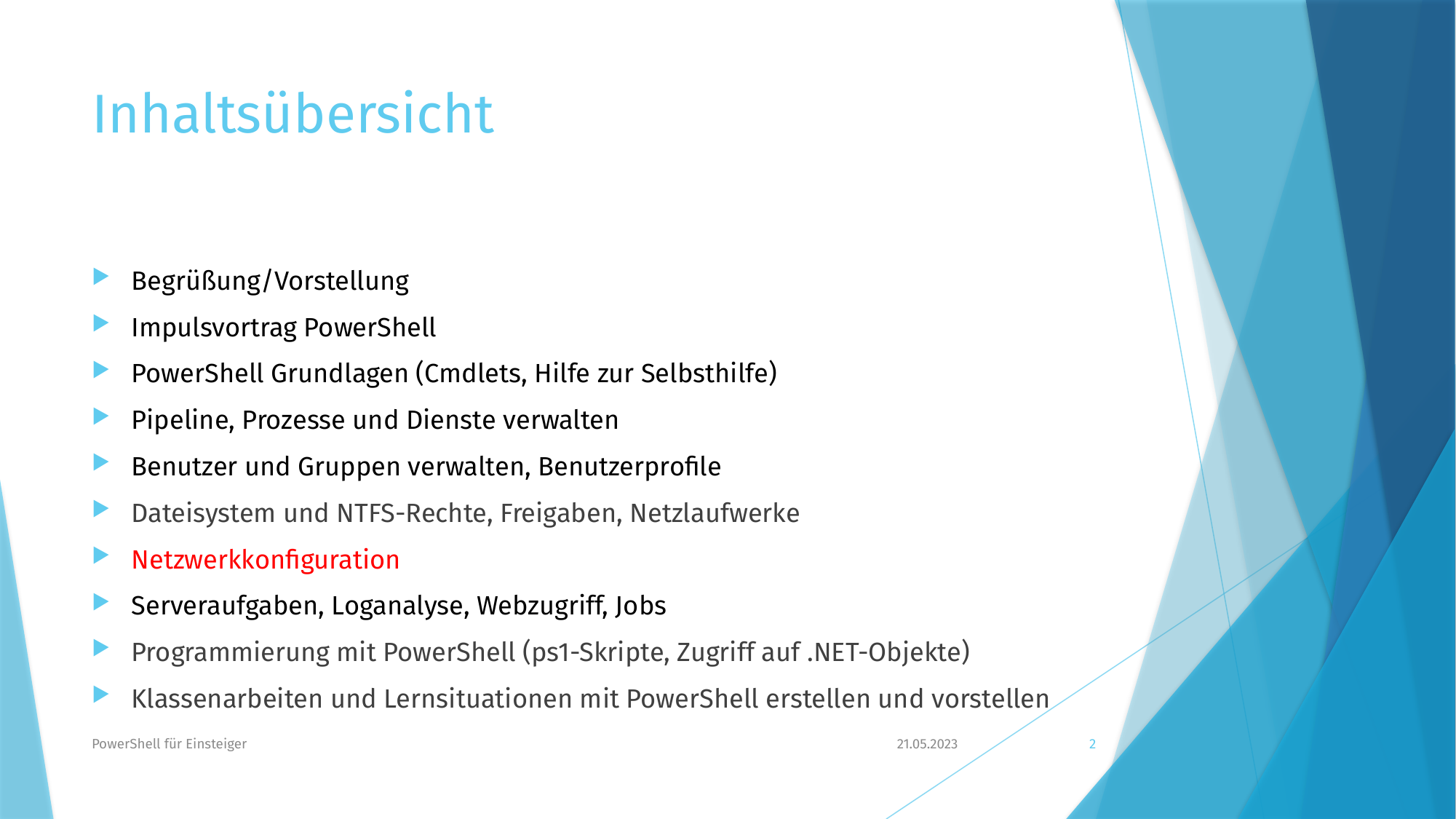

# Inhaltsübersicht
Begrüßung/Vorstellung
Impulsvortrag PowerShell
PowerShell Grundlagen (Cmdlets, Hilfe zur Selbsthilfe)
Pipeline, Prozesse und Dienste verwalten
Benutzer und Gruppen verwalten, Benutzerprofile
Dateisystem und NTFS-Rechte, Freigaben, Netzlaufwerke
Netzwerkkonfiguration
Serveraufgaben, Loganalyse, Webzugriff, Jobs
Programmierung mit PowerShell (ps1-Skripte, Zugriff auf .NET-Objekte)
Klassenarbeiten und Lernsituationen mit PowerShell erstellen und vorstellen
PowerShell für Einsteiger
21.05.2023
2